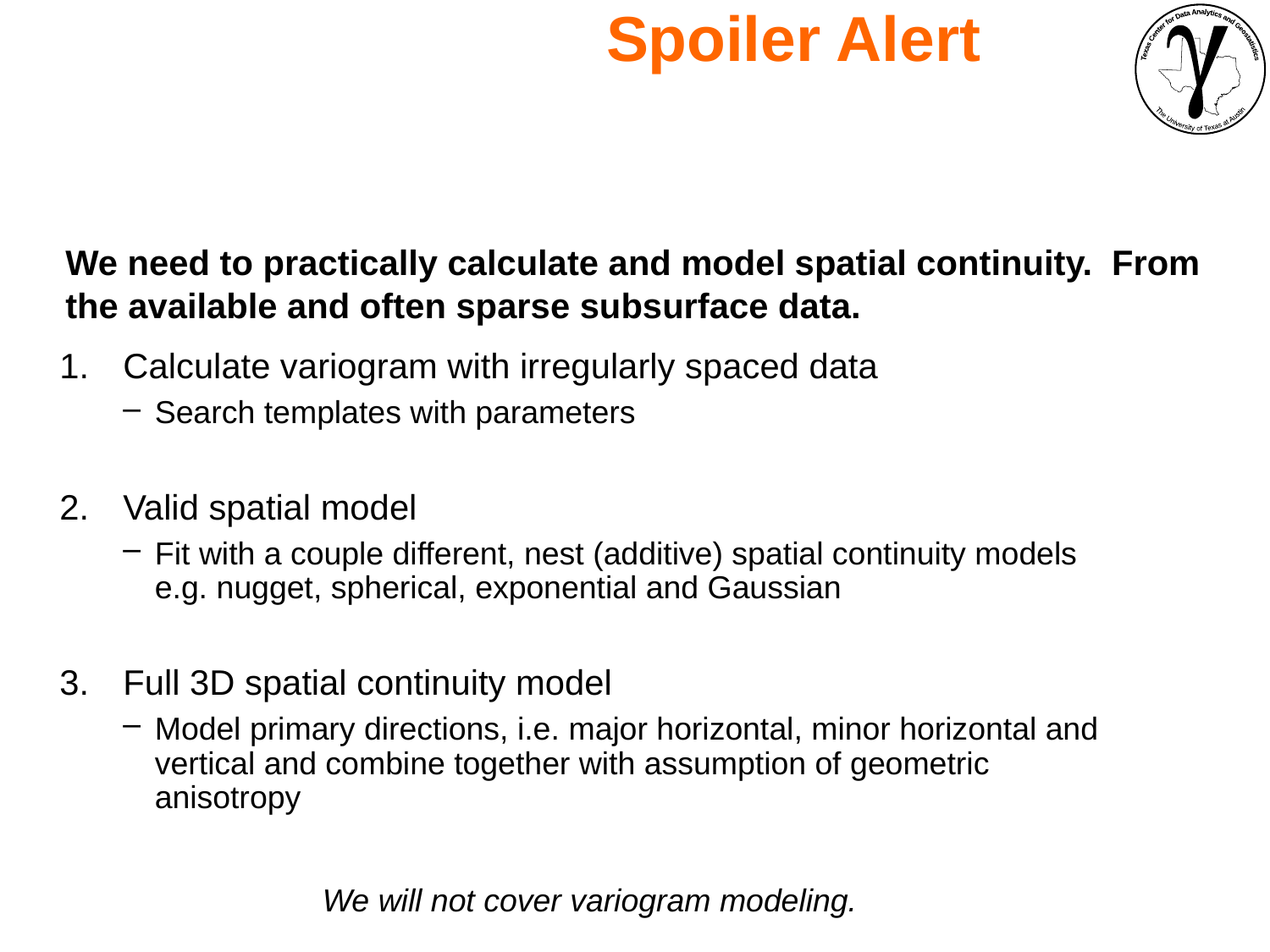

Spoiler Alert
We need to practically calculate and model spatial continuity.  From the available and often sparse subsurface data.
Calculate variogram with irregularly spaced data
Search templates with parameters

Valid spatial model
Fit with a couple different, nest (additive) spatial continuity models e.g. nugget, spherical, exponential and Gaussian

Full 3D spatial continuity model
Model primary directions, i.e. major horizontal, minor horizontal and vertical and combine together with assumption of geometric anisotropy

We will not cover variogram modeling.